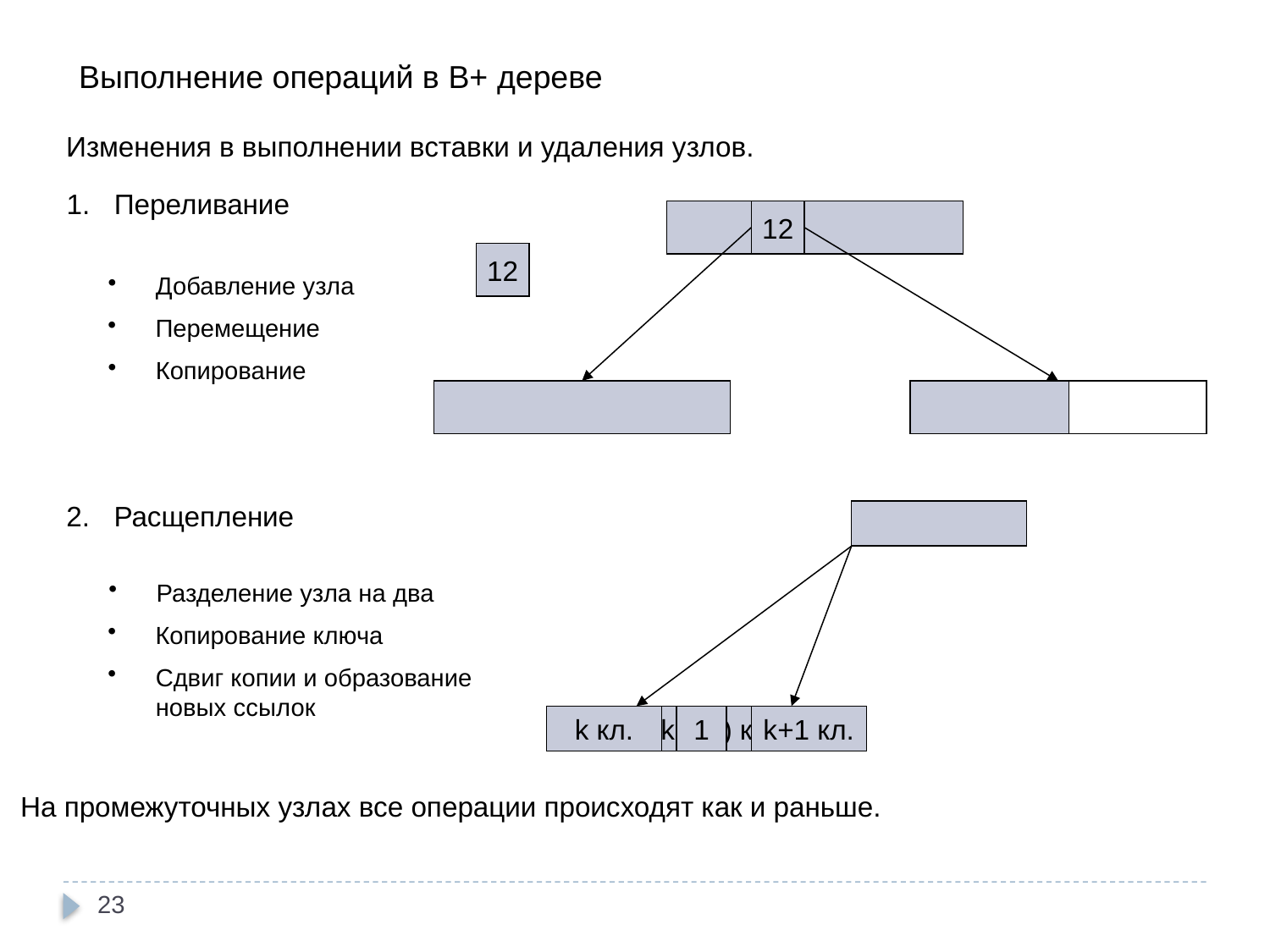

Выполнение операций в B+ дереве
Изменения в выполнении вставки и удаления узлов.
Переливание

15
12
12
Добавление узла
Перемещение
Копирование

Расщепление

Разделение узла на два
Копирование ключа
Сдвиг копии и образование
новых ссылок
(2 * k + 1) ключ
k кл.
1
k+1 кл.
На промежуточных узлах все операции происходят как и раньше.
23